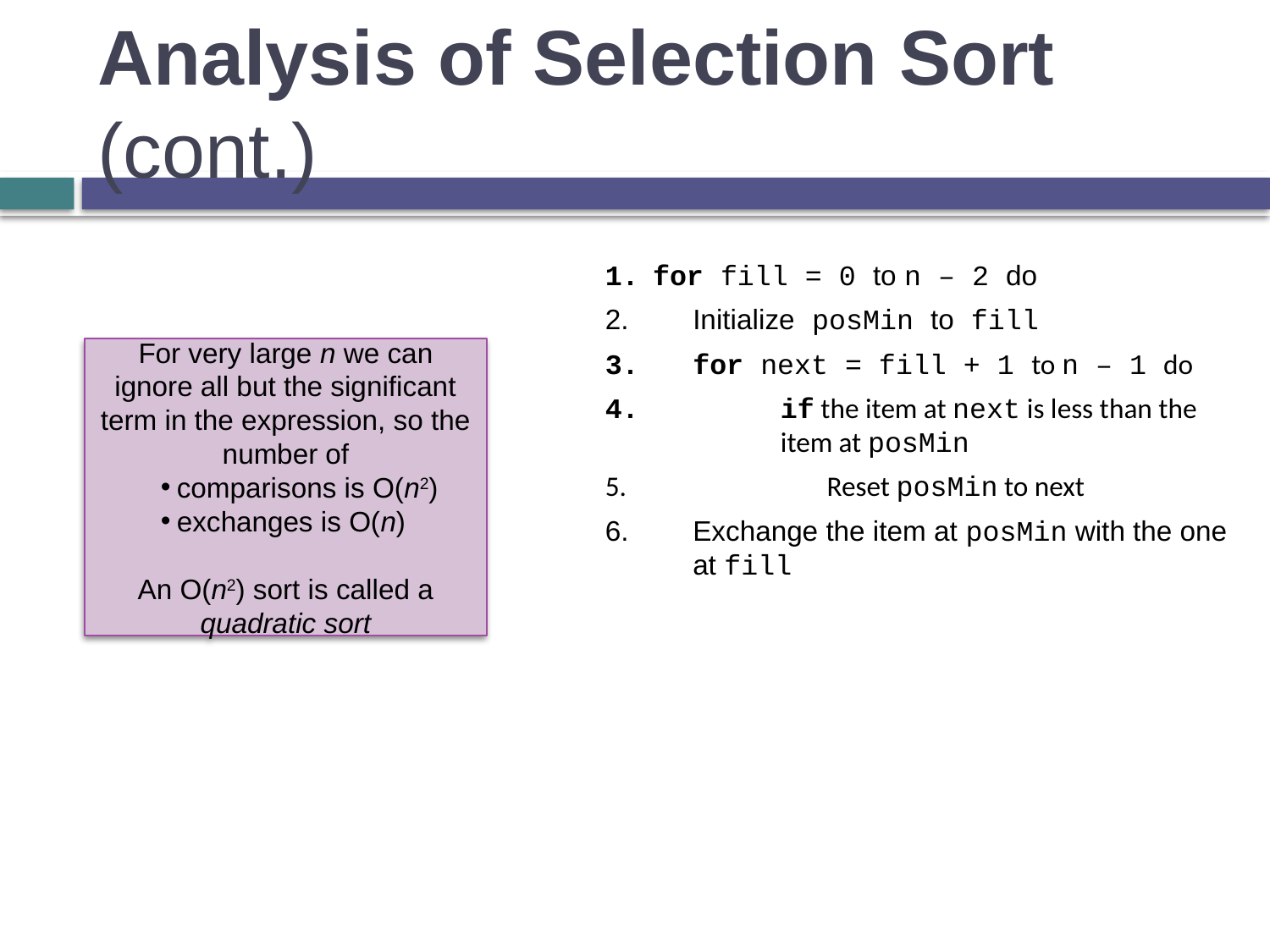

# Analysis of Selection Sort (cont.)
for fill = 0 to n – 2 do
Initialize posMin to fill
for next = fill + 1 to n – 1 do
if the item at next is less than the item at posMin
Reset posMin to next
Exchange the item at posMin with the one at fill

For very large n we can ignore all but the significant term in the expression, so the number of
comparisons is O(n2)
exchanges is O(n)

An O(n2) sort is called a quadratic sort